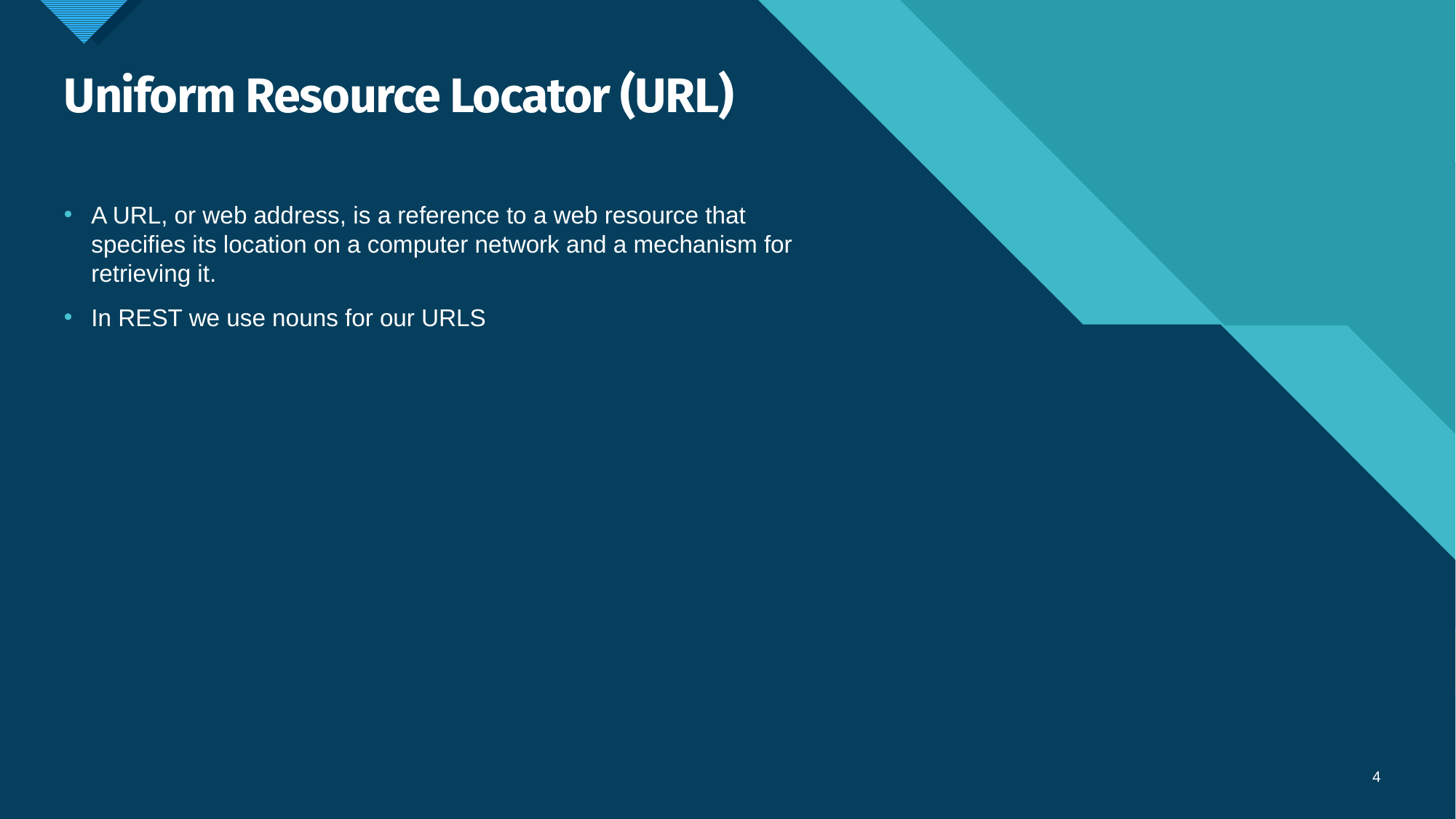

# Uniform Resource Locator (URL)
A URL, or web address, is a reference to a web resource that specifies its location on a computer network and a mechanism for retrieving it.
In REST we use nouns for our URLS
4